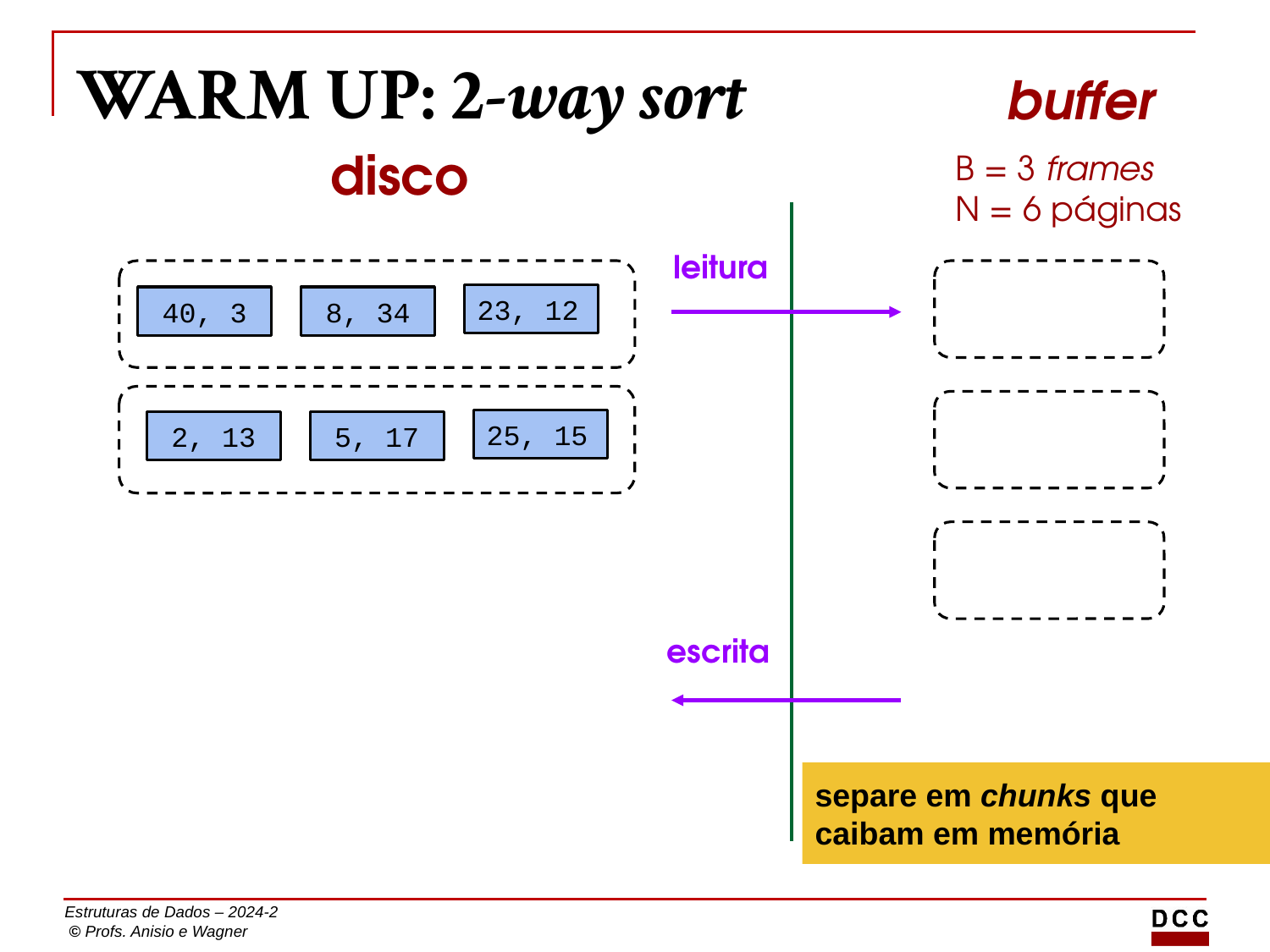

# WARM UP: 2-way sort
buffer
disco
B = 3 frames
N = 6 páginas
leitura

23, 12
40, 3
8, 34

25, 15
2, 13
5, 17

escrita
separe em chunks que caibam em memória